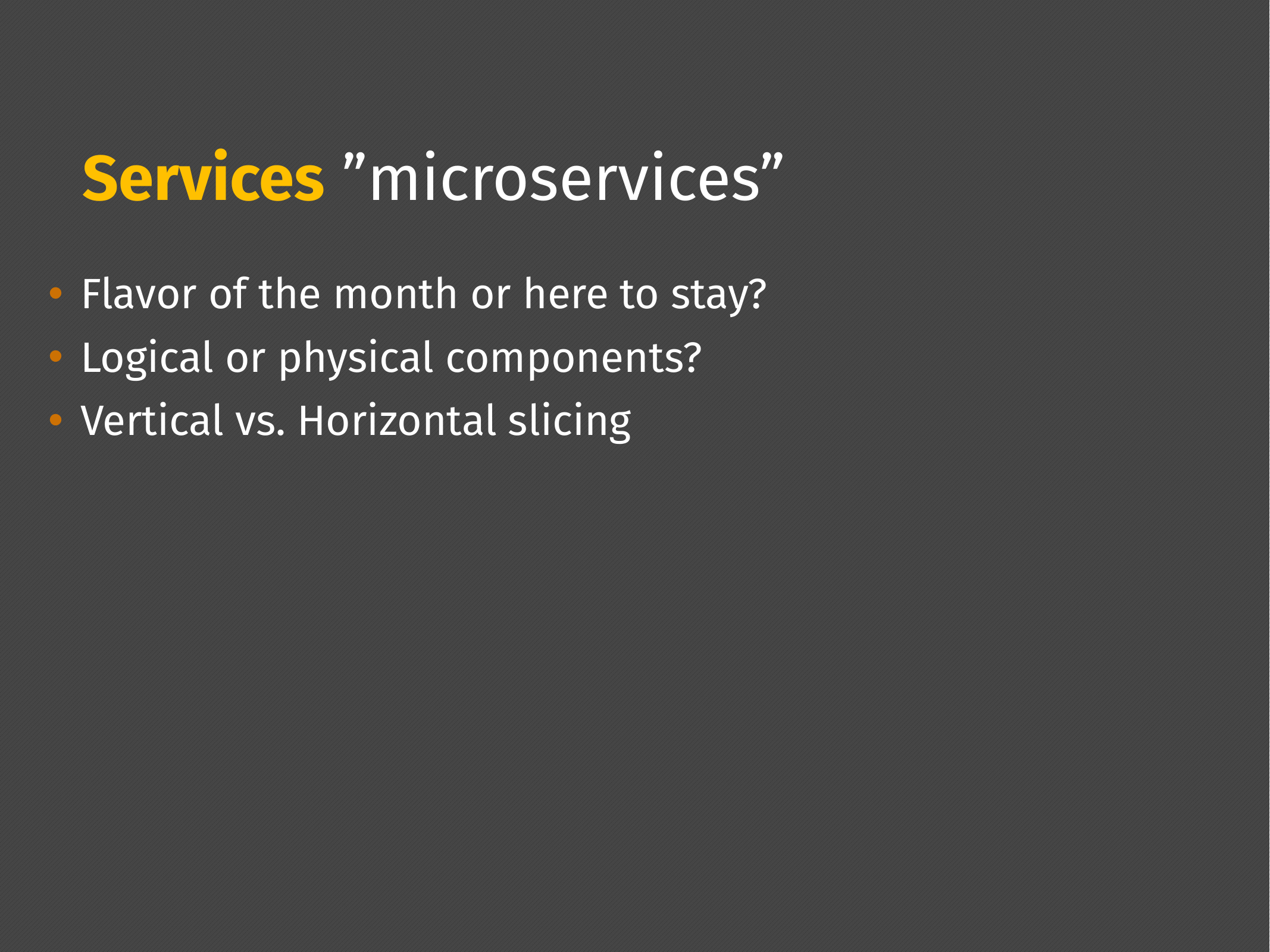

# Services ”microservices”
Flavor of the month or here to stay?
Logical or physical components?
Vertical vs. Horizontal slicing